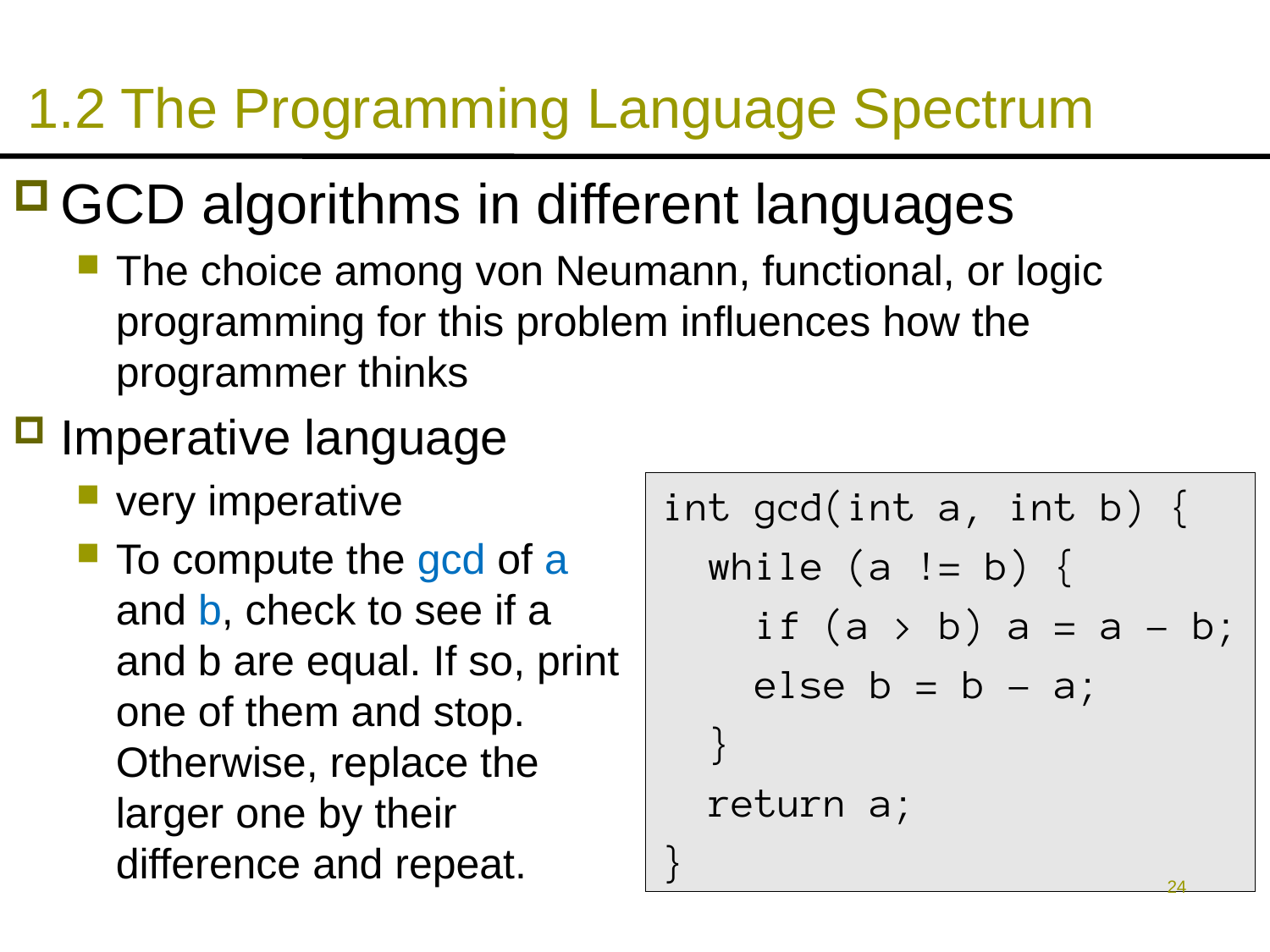

# 1.2 The Programming Language Spectrum
GCD algorithms in different languages
The choice among von Neumann, functional, or logic programming for this problem influences how the programmer thinks
Imperative language
very imperative
int gcd(int a, int b) {
  while (a != b) {
    if (a > b) a = a – b;
    else b = b – a;
  }
  return a;
}
To compute the gcd of a and b, check to see if a and b are equal. If so, print one of them and stop. Otherwise, replace the larger one by their difference and repeat.
24